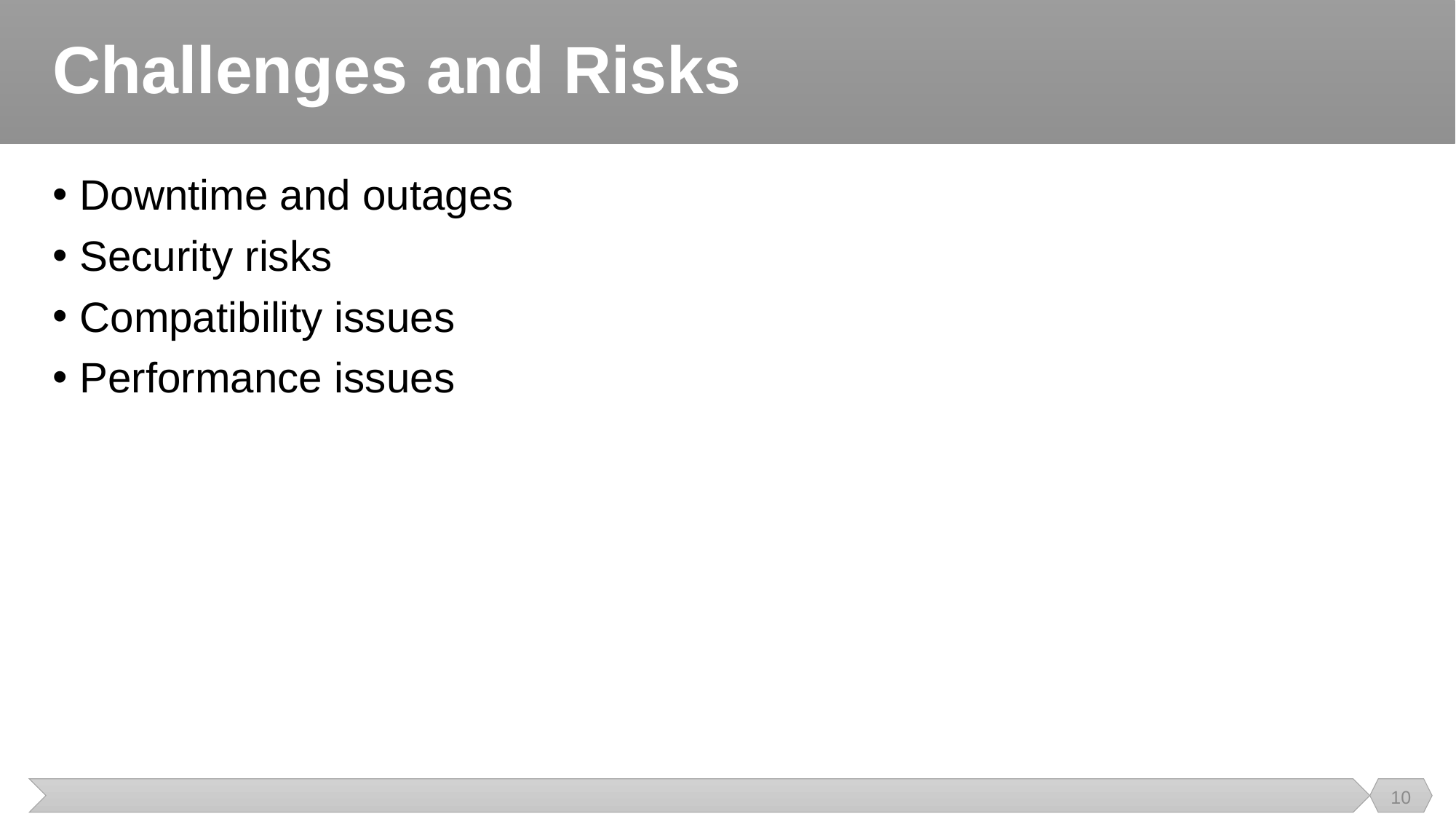

# Challenges and Risks
Downtime and outages
Security risks
Compatibility issues
Performance issues
10